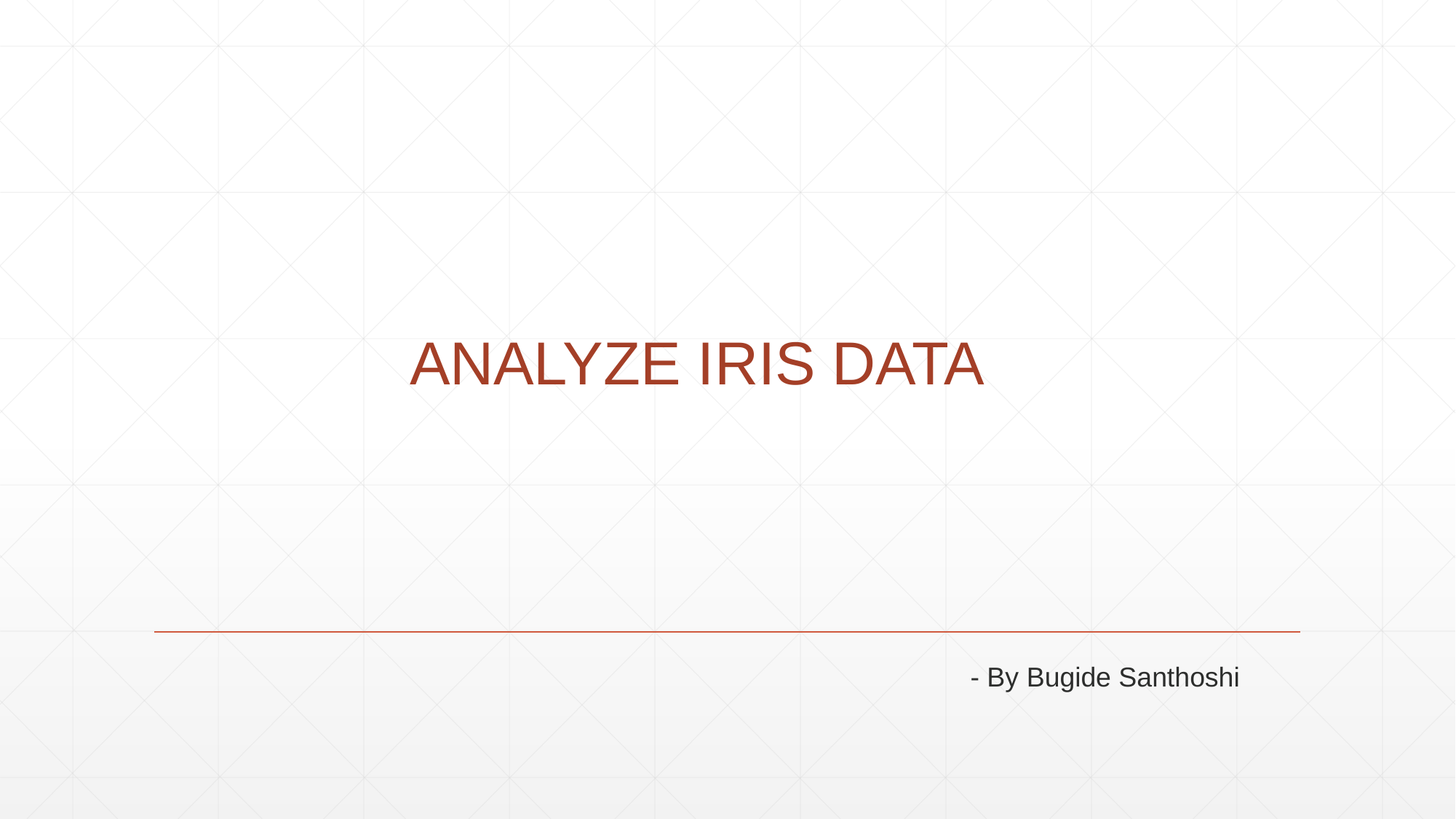

ANALYZE IRIS DATA
- By Bugide Santhoshi